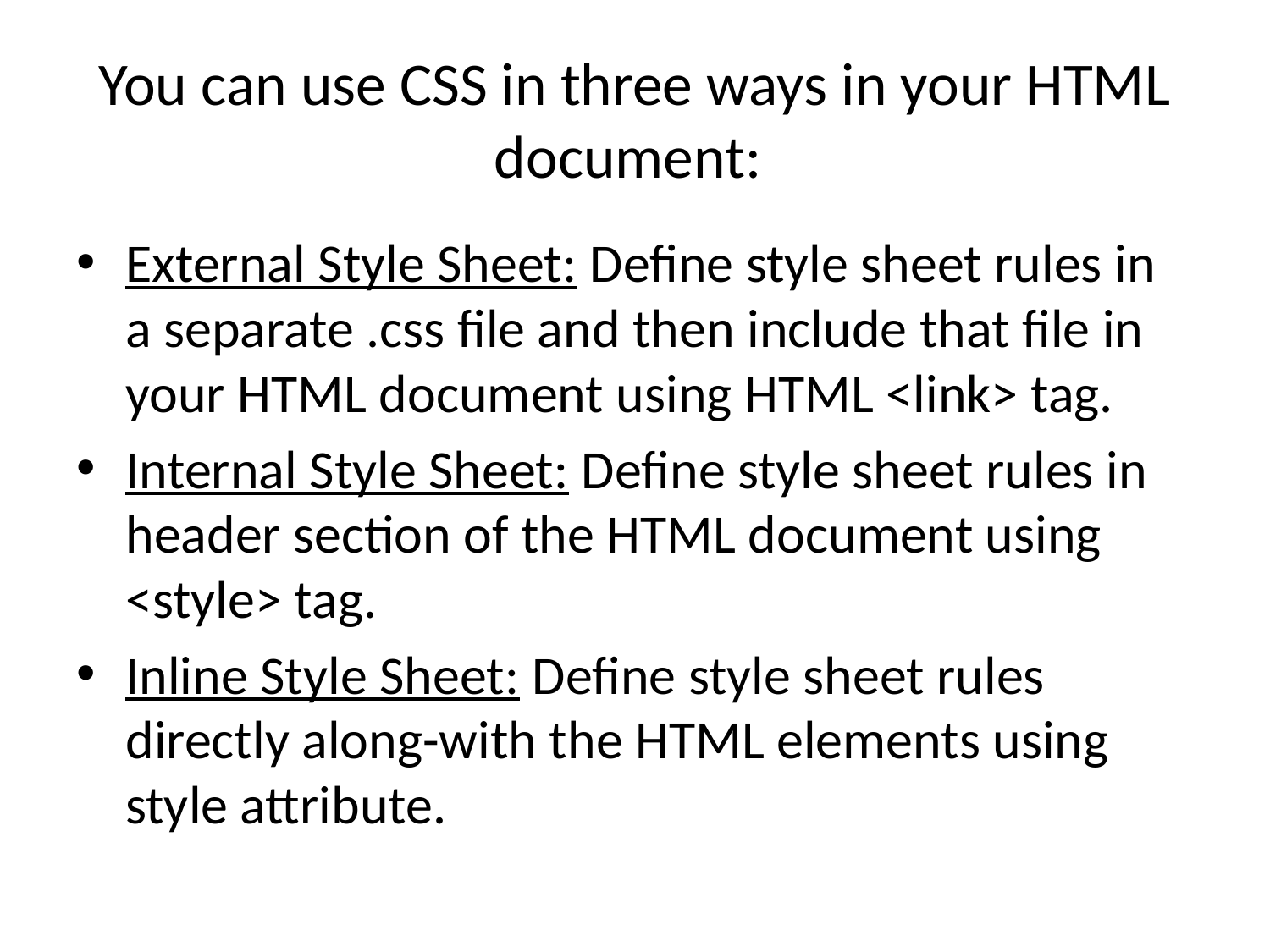

# You can use CSS in three ways in your HTML document:
External Style Sheet: Define style sheet rules in a separate .css file and then include that file in your HTML document using HTML <link> tag.
Internal Style Sheet: Define style sheet rules in header section of the HTML document using <style> tag.
Inline Style Sheet: Define style sheet rules directly along-with the HTML elements using style attribute.